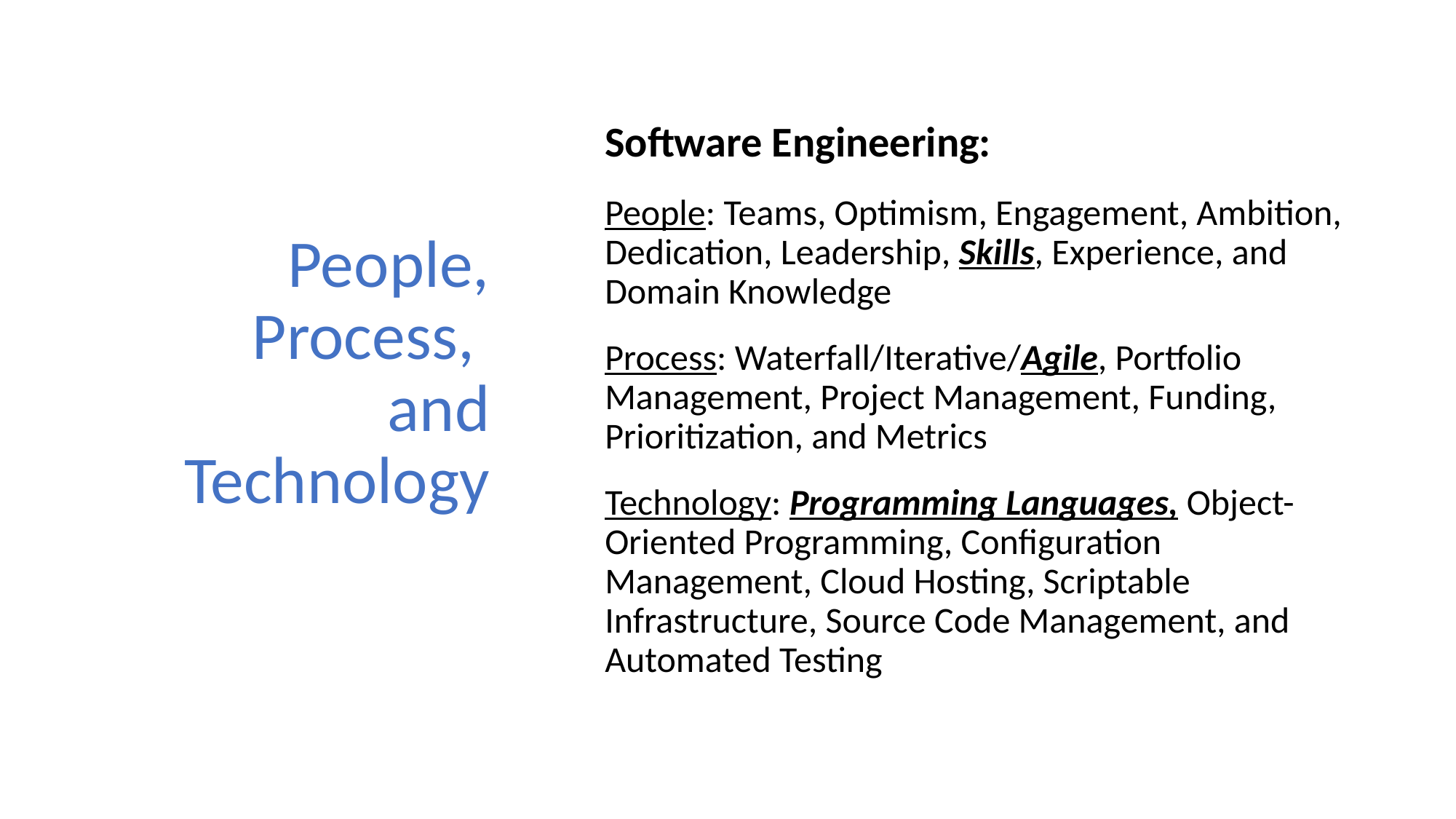

# People, Process, and Technology
Software Engineering:
People: Teams, Optimism, Engagement, Ambition, Dedication, Leadership, Skills, Experience, and Domain Knowledge
Process: Waterfall/Iterative/Agile, Portfolio Management, Project Management, Funding, Prioritization, and Metrics
Technology: Programming Languages, Object-Oriented Programming, Configuration Management, Cloud Hosting, Scriptable Infrastructure, Source Code Management, and Automated Testing